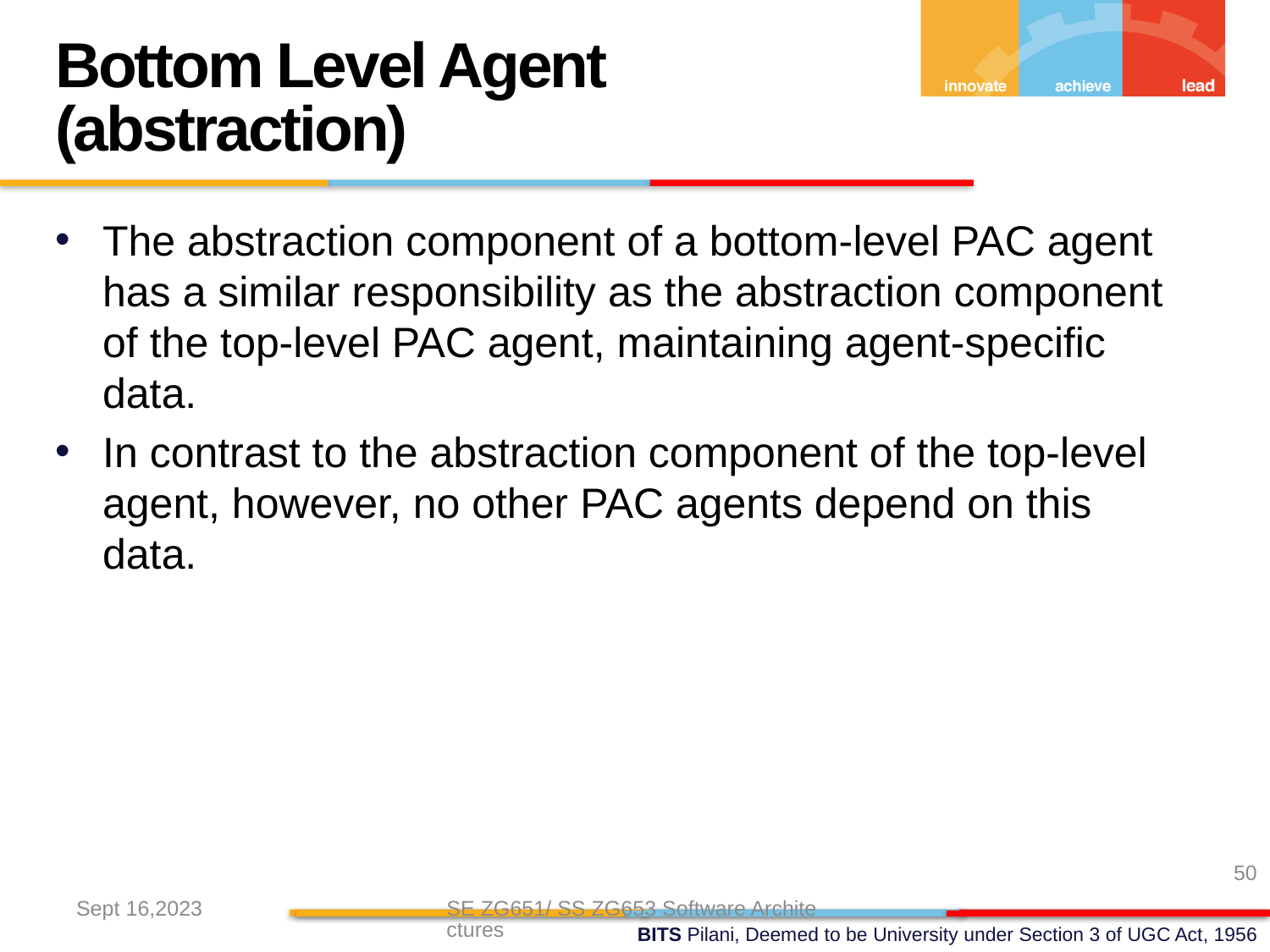

Bottom Level Agent
(abstraction)
The abstraction component of a bottom-level PAC agent has a similar responsibility as the abstraction component of the top-level PAC agent, maintaining agent-specific data.
In contrast to the abstraction component of the top-level agent, however, no other PAC agents depend on this data.
50
Sept 16,2023
SE ZG651/ SS ZG653 Software Architectures